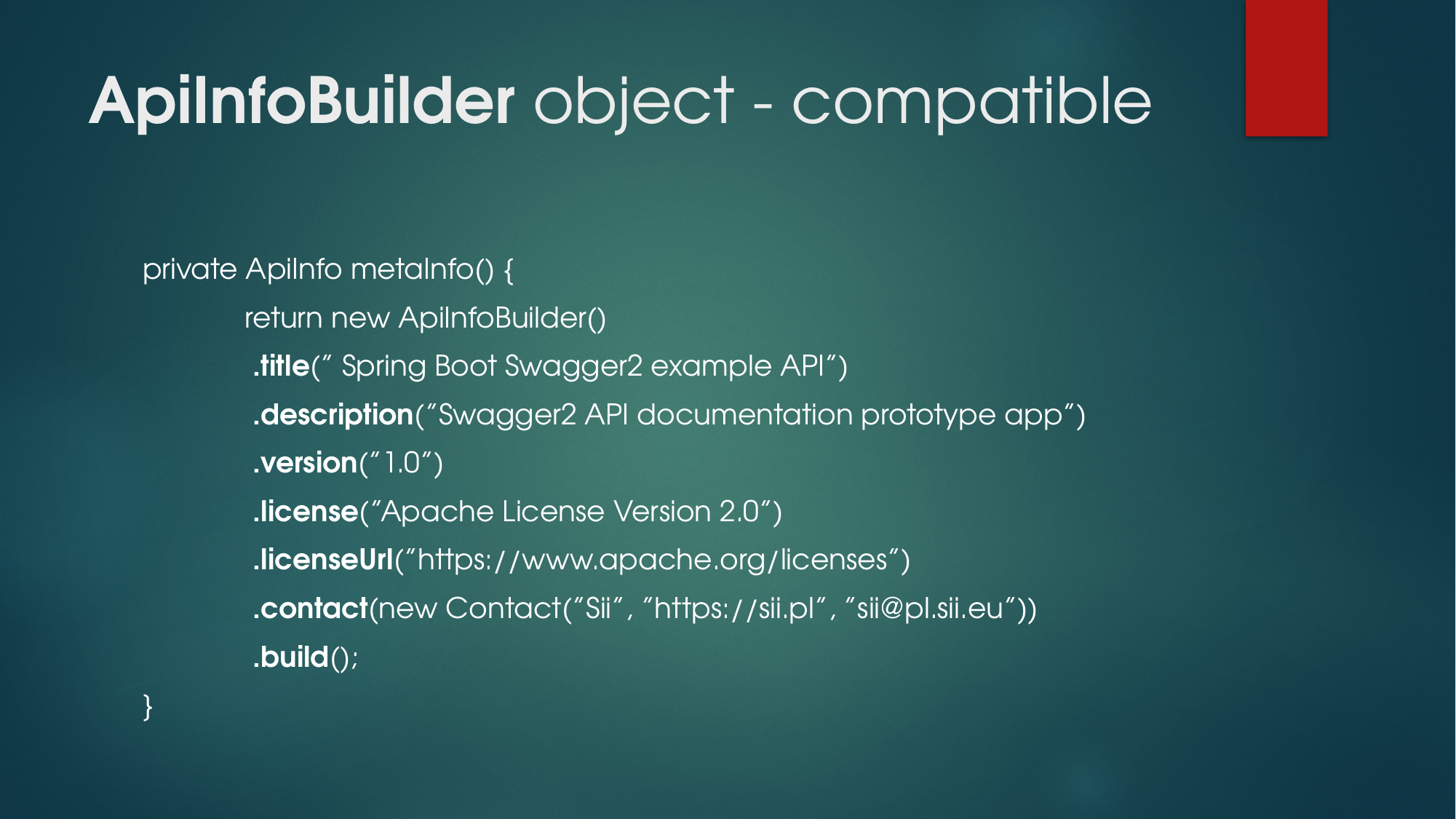

# ApiInfoBuilder object - compatible
private ApiInfo metaInfo() {
	return new ApiInfoBuilder()
		 .title(” Spring Boot Swagger2 example API”)
		 .description(”Swagger2 API documentation prototype app”)
		 .version(”1.0”)
		 .license(”Apache License Version 2.0”)
		 .licenseUrl(”https://www.apache.org/licenses”)
 		 .contact(new Contact(”Sii”, ”https://sii.pl”, ”sii@pl.sii.eu”))
		 .build();
}